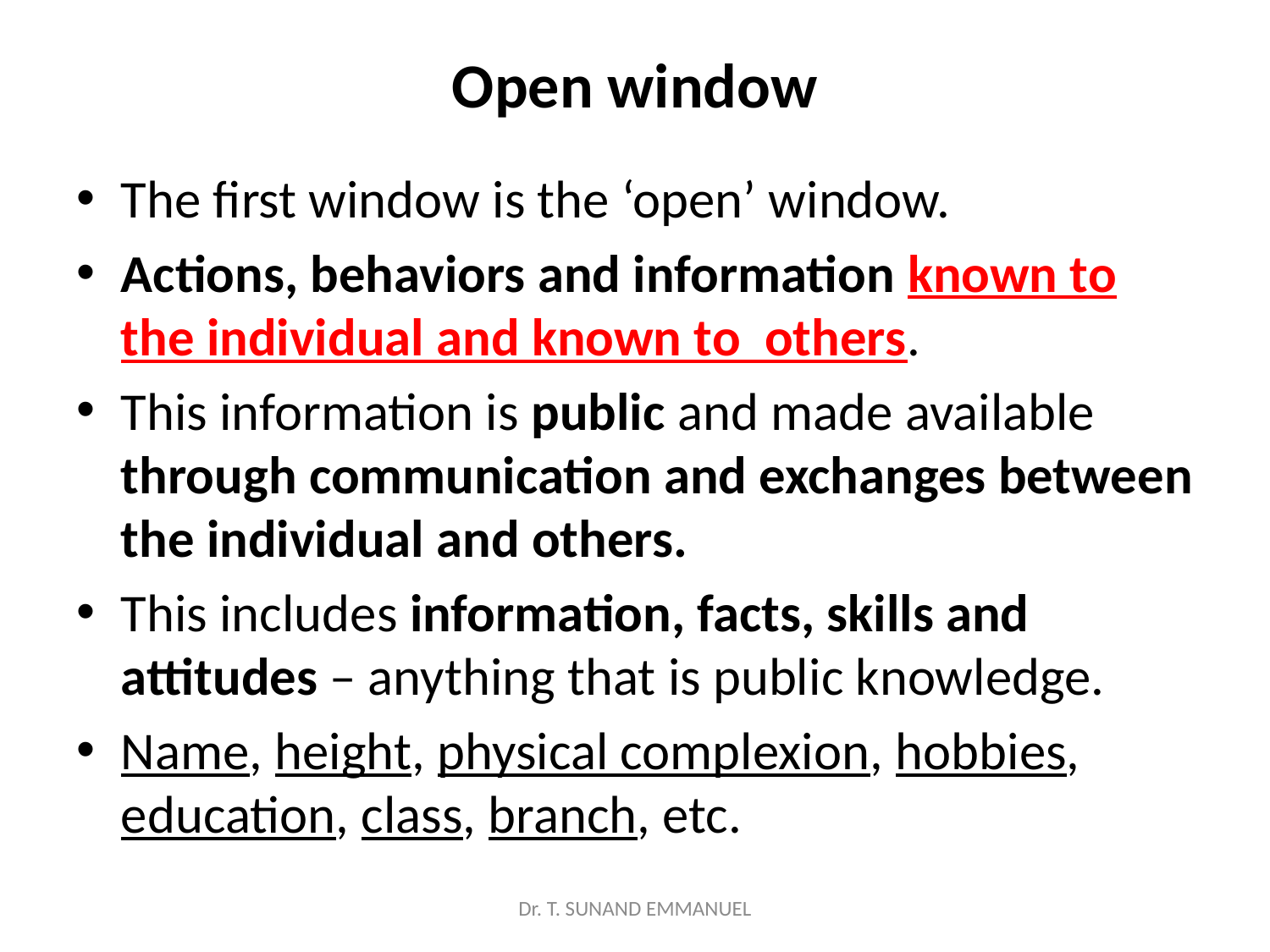

# Open window
The first window is the ‘open’ window.
Actions, behaviors and information known to the individual and known to  others.
This information is public and made available through communication and exchanges between the individual and others.
This includes information, facts, skills and attitudes – anything that is public knowledge.
Name, height, physical complexion, hobbies, education, class, branch, etc.

Dr. T. SUNAND EMMANUEL